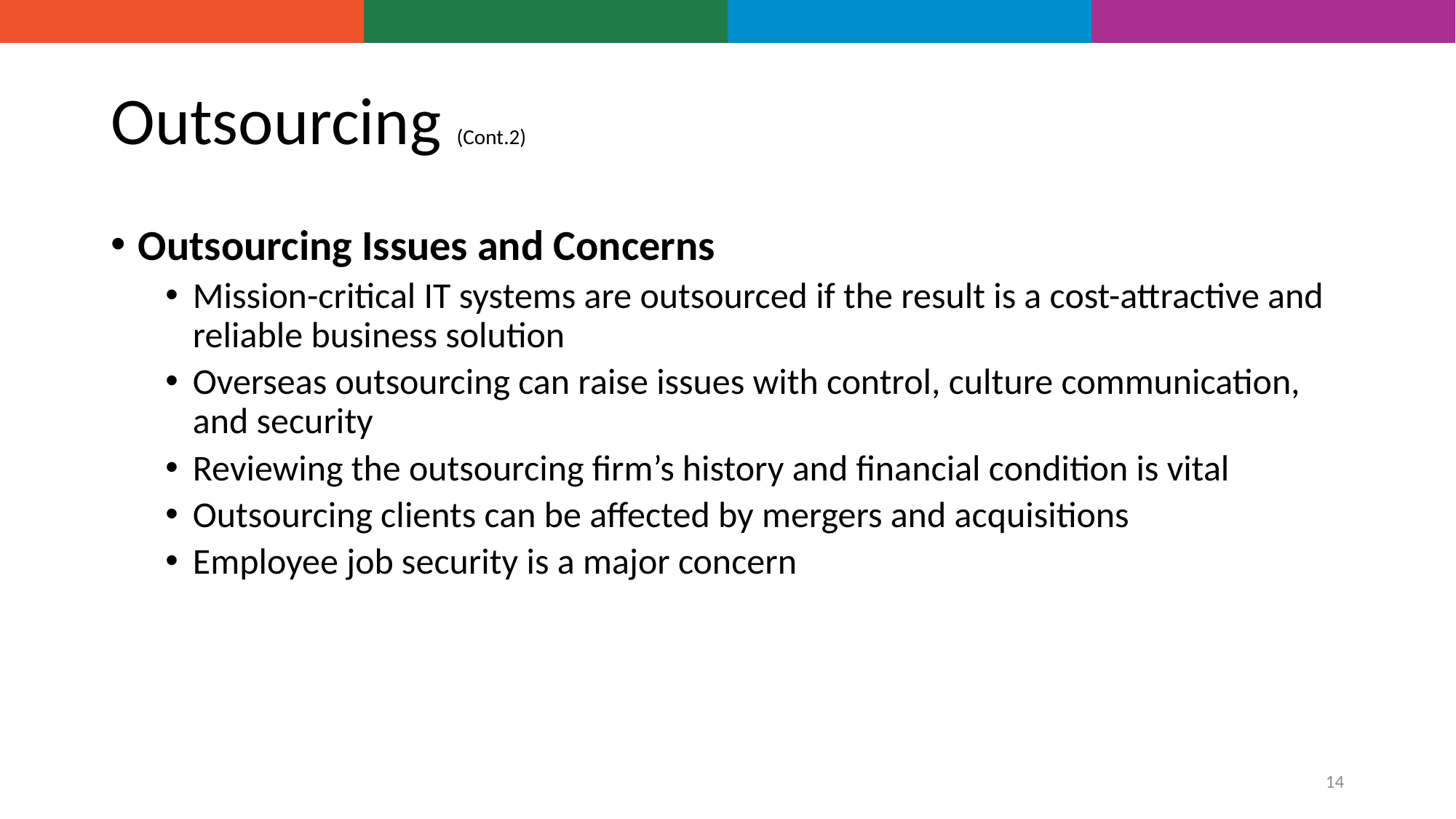

# Outsourcing (Cont.2)
Outsourcing Issues and Concerns
Mission-critical IT systems are outsourced if the result is a cost-attractive and reliable business solution
Overseas outsourcing can raise issues with control, culture communication, and security
Reviewing the outsourcing firm’s history and financial condition is vital
Outsourcing clients can be affected by mergers and acquisitions
Employee job security is a major concern
14